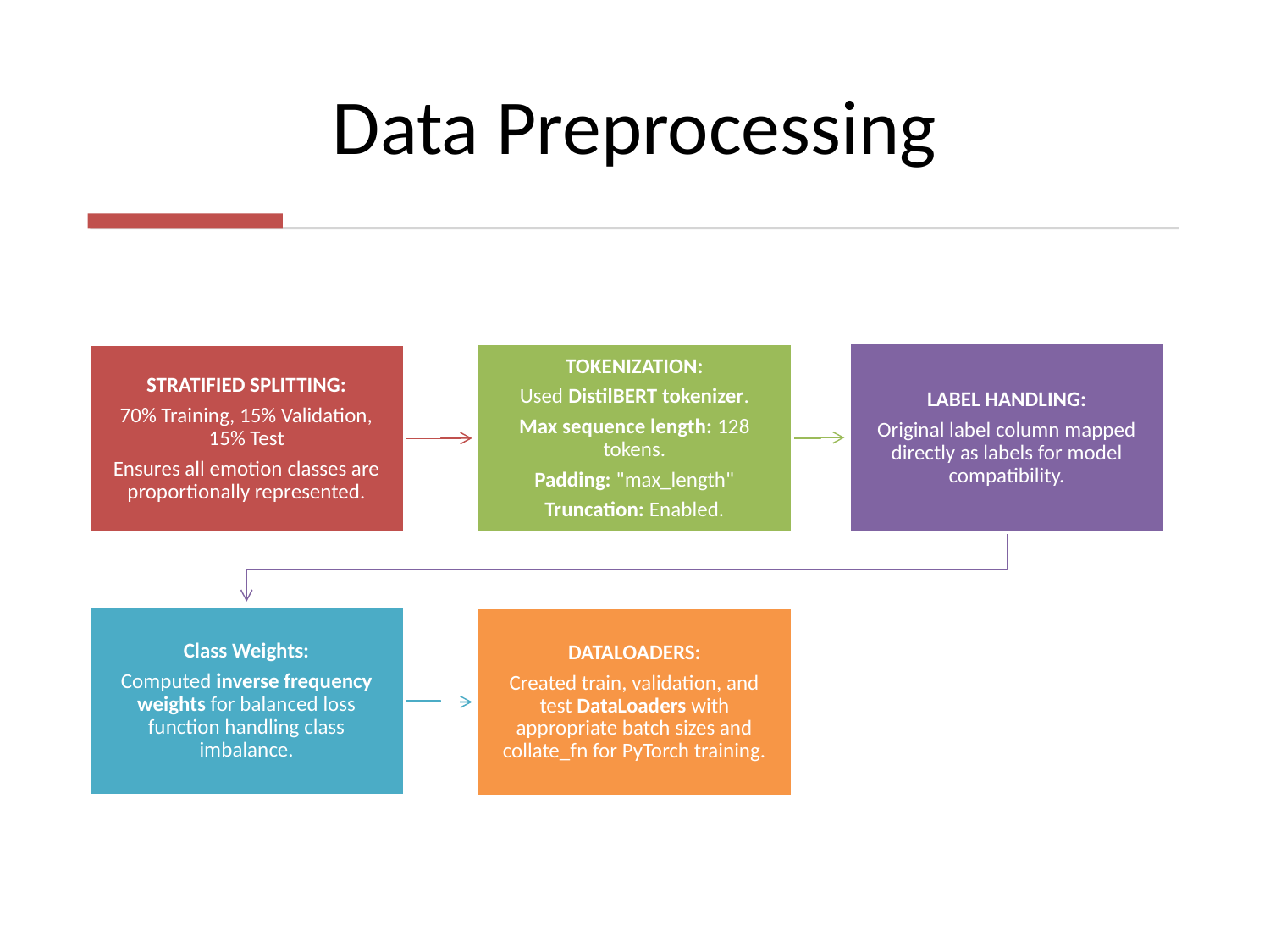

# Data Preprocessing

Stratified Splitting:
70% Training, 15% Validation, 15% Test
Ensures all emotion classes are proportionally represented.

Tokenization:
Used DistilBERT tokenizer.
Max sequence length: 128 tokens.
Padding: "max_length"
Truncation: Enabled.

Label Handling:
Original label column mapped directly as labels for model compatibility.

Class Weights:
Computed inverse frequency weights for balanced loss function handling class imbalance.
DataLoaders:
Created train, validation, and test DataLoaders with appropriate batch sizes and collate_fn for PyTorch training.